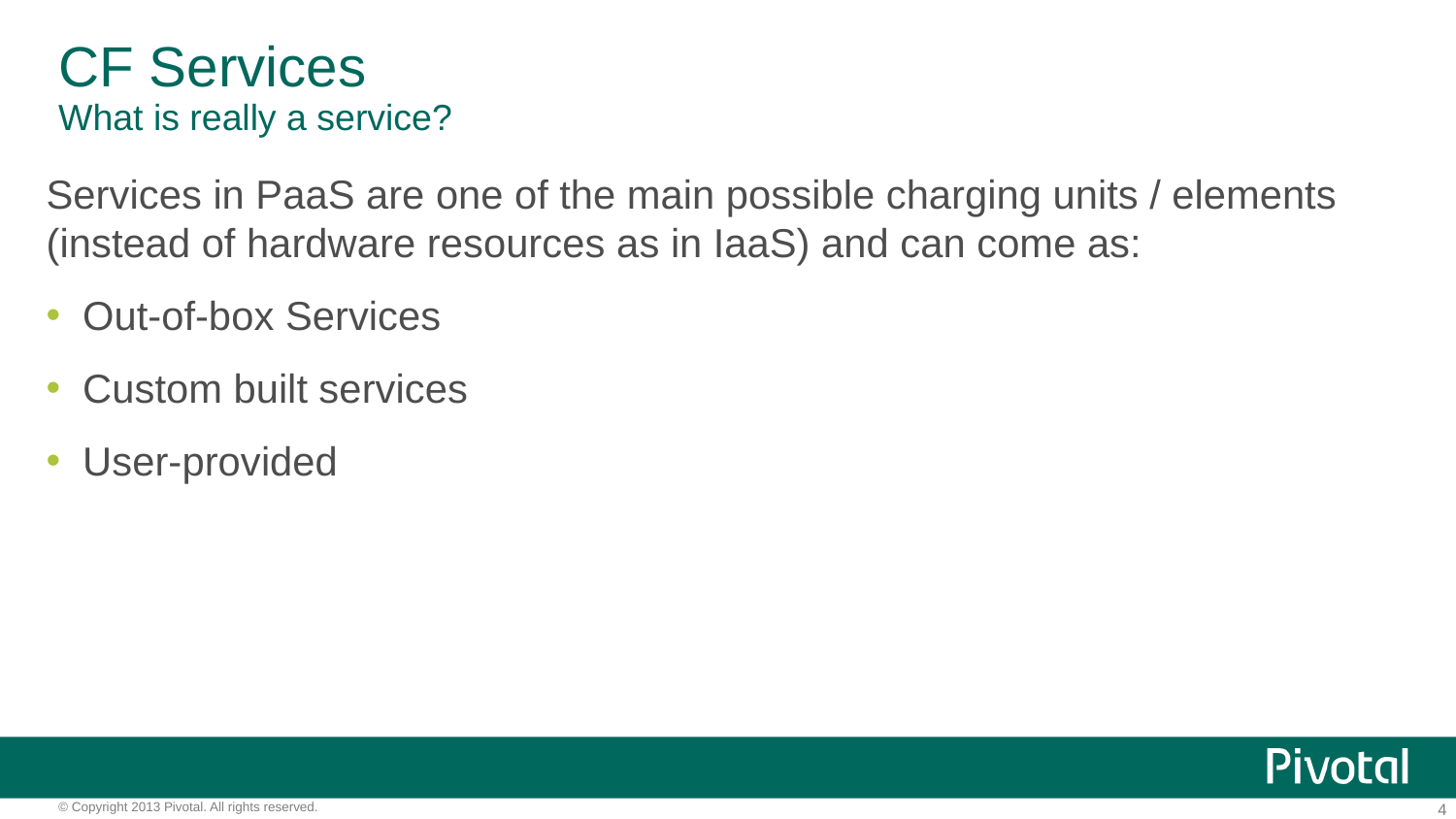

# CF Services What is really a service?
Services in PaaS are one of the main possible charging units / elements (instead of hardware resources as in IaaS) and can come as:
Out-of-box Services
Custom built services
User-provided